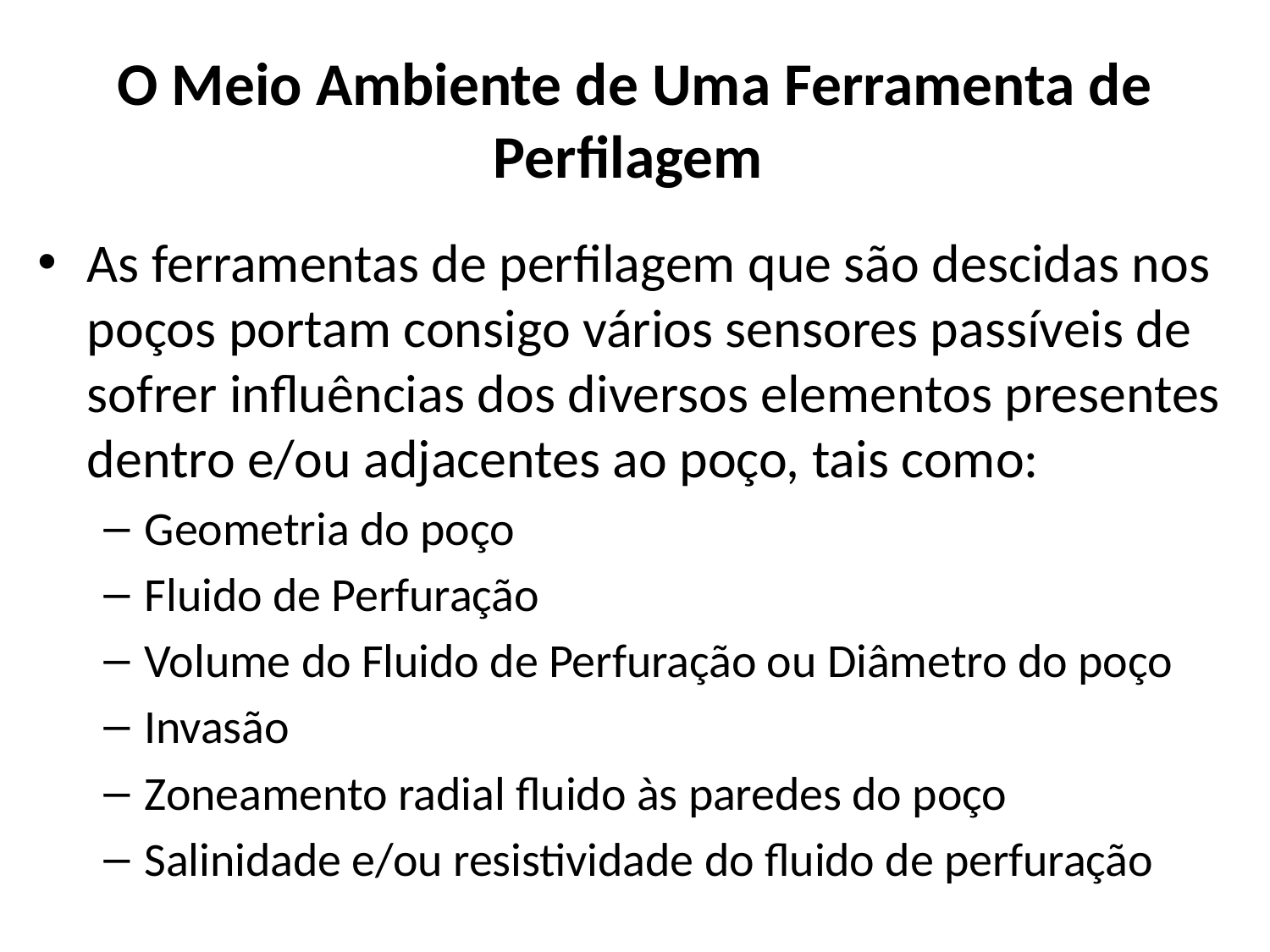

# O Meio Ambiente de Uma Ferramenta de Perfilagem
As ferramentas de perfilagem que são descidas nos poços portam consigo vários sensores passíveis de sofrer influências dos diversos elementos presentes dentro e/ou adjacentes ao poço, tais como:
Geometria do poço
Fluido de Perfuração
Volume do Fluido de Perfuração ou Diâmetro do poço
Invasão
Zoneamento radial fluido às paredes do poço
Salinidade e/ou resistividade do fluido de perfuração